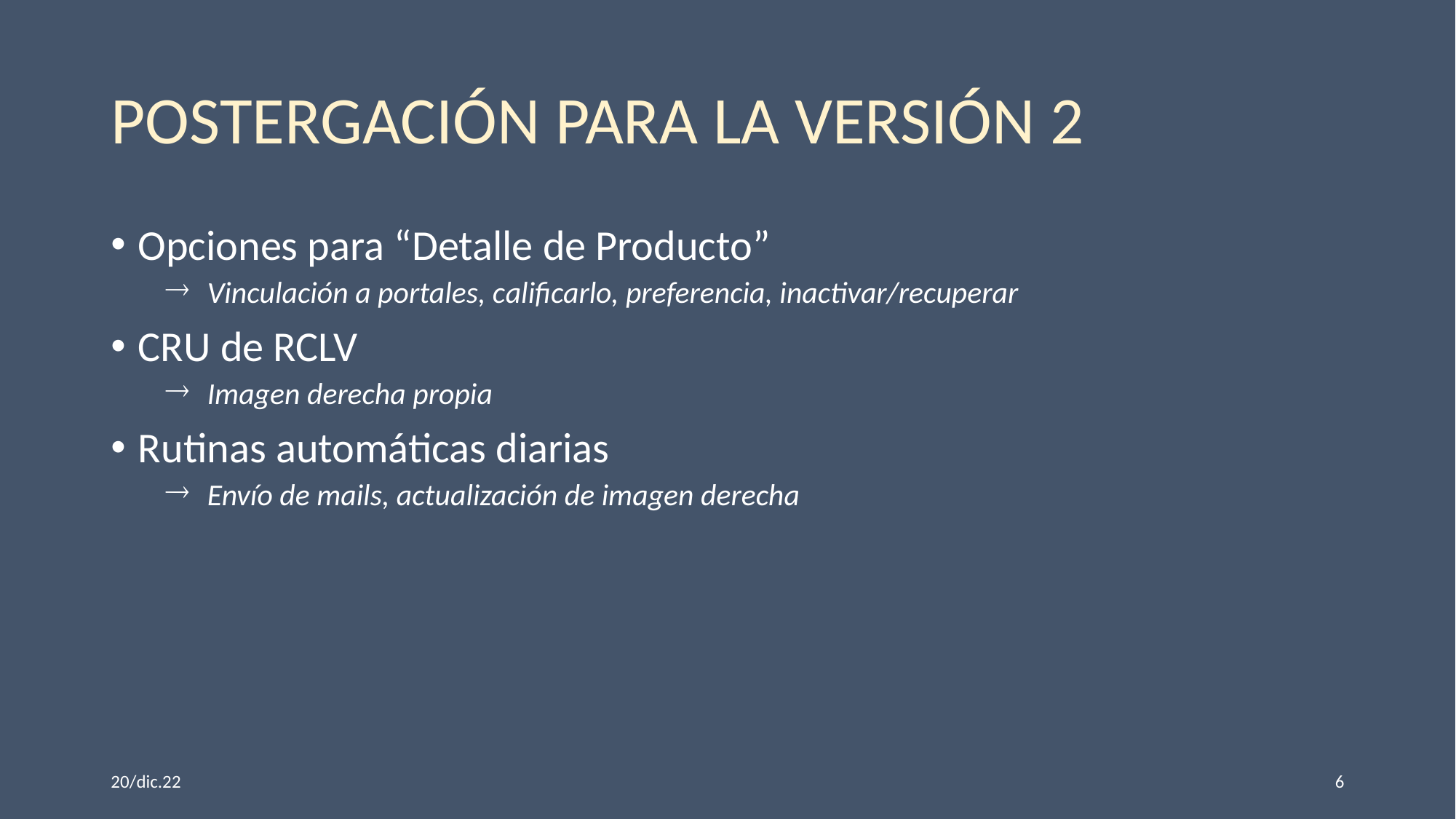

# Postergación para la Versión 2
Opciones para “Detalle de Producto”
Vinculación a portales, calificarlo, preferencia, inactivar/recuperar
CRU de RCLV
Imagen derecha propia
Rutinas automáticas diarias
Envío de mails, actualización de imagen derecha
20/dic.22
6